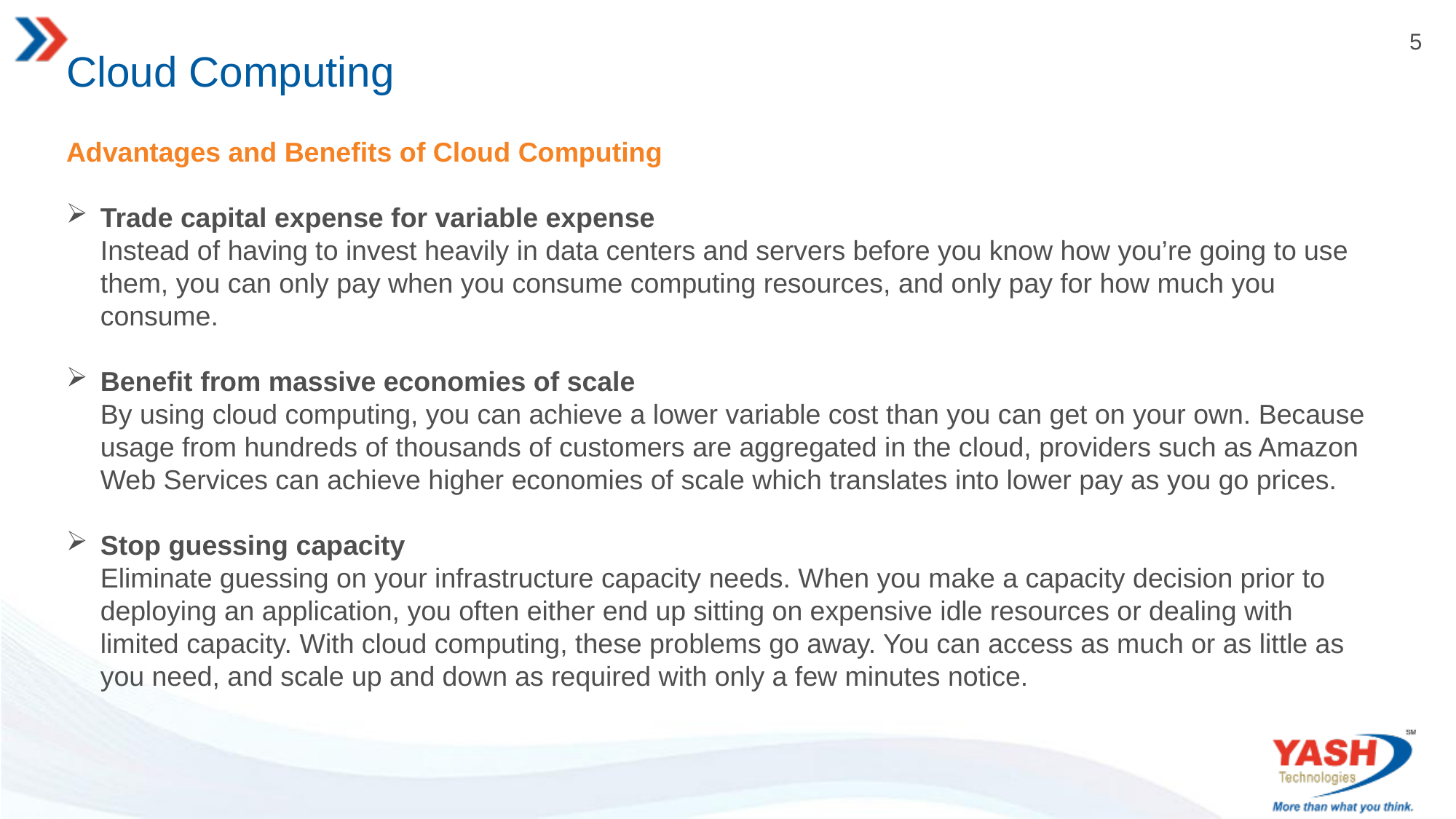

# Cloud Computing
Advantages and Benefits of Cloud Computing
Trade capital expense for variable expense
Instead of having to invest heavily in data centers and servers before you know how you’re going to use them, you can only pay when you consume computing resources, and only pay for how much you consume.

Benefit from massive economies of scale
By using cloud computing, you can achieve a lower variable cost than you can get on your own. Because usage from hundreds of thousands of customers are aggregated in the cloud, providers such as Amazon Web Services can achieve higher economies of scale which translates into lower pay as you go prices.

Stop guessing capacity
Eliminate guessing on your infrastructure capacity needs. When you make a capacity decision prior to deploying an application, you often either end up sitting on expensive idle resources or dealing with limited capacity. With cloud computing, these problems go away. You can access as much or as little as you need, and scale up and down as required with only a few minutes notice.